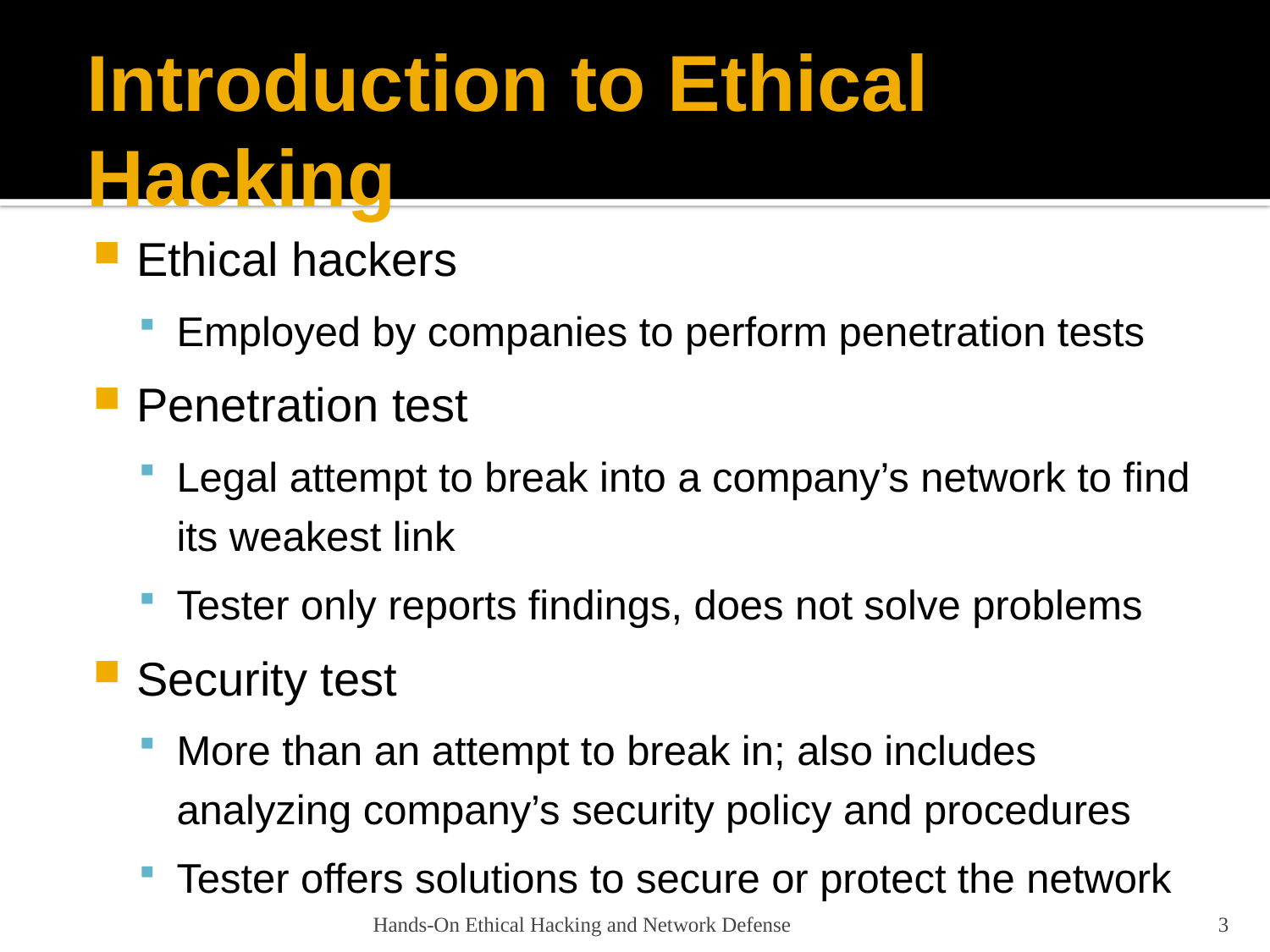

# Introduction to Ethical Hacking
Ethical hackers
Employed by companies to perform penetration tests
Penetration test
Legal attempt to break into a company’s network to find its weakest link
Tester only reports findings, does not solve problems
Security test
More than an attempt to break in; also includes analyzing company’s security policy and procedures
Tester offers solutions to secure or protect the network
Hands-On Ethical Hacking and Network Defense
3